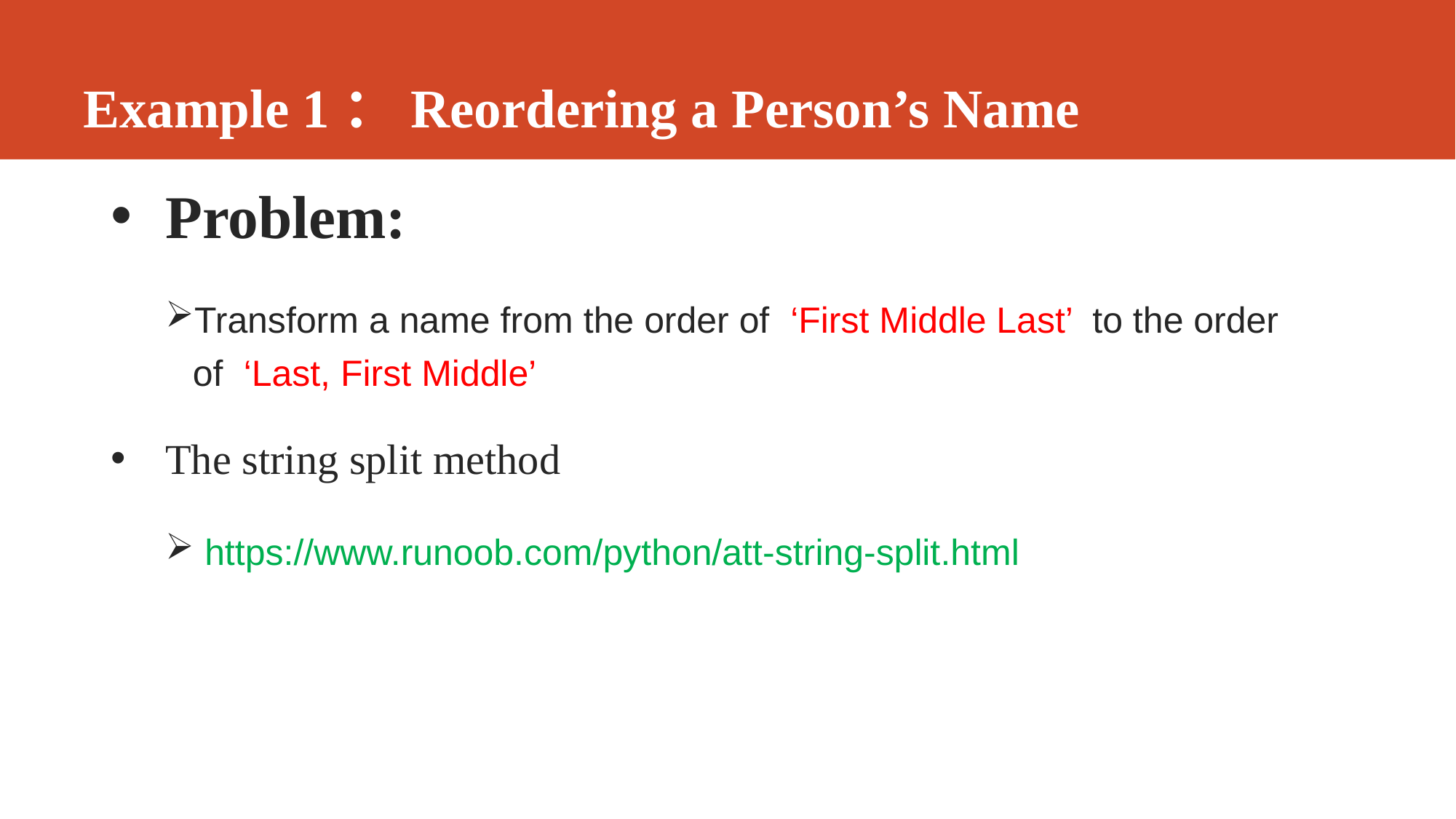

# Example 1：Reordering a Person’s Name
Problem:
Transform a name from the order of  ‘First Middle Last’  to the order of  ‘Last, First Middle’
The string split method
 https://www.runoob.com/python/att-string-split.html